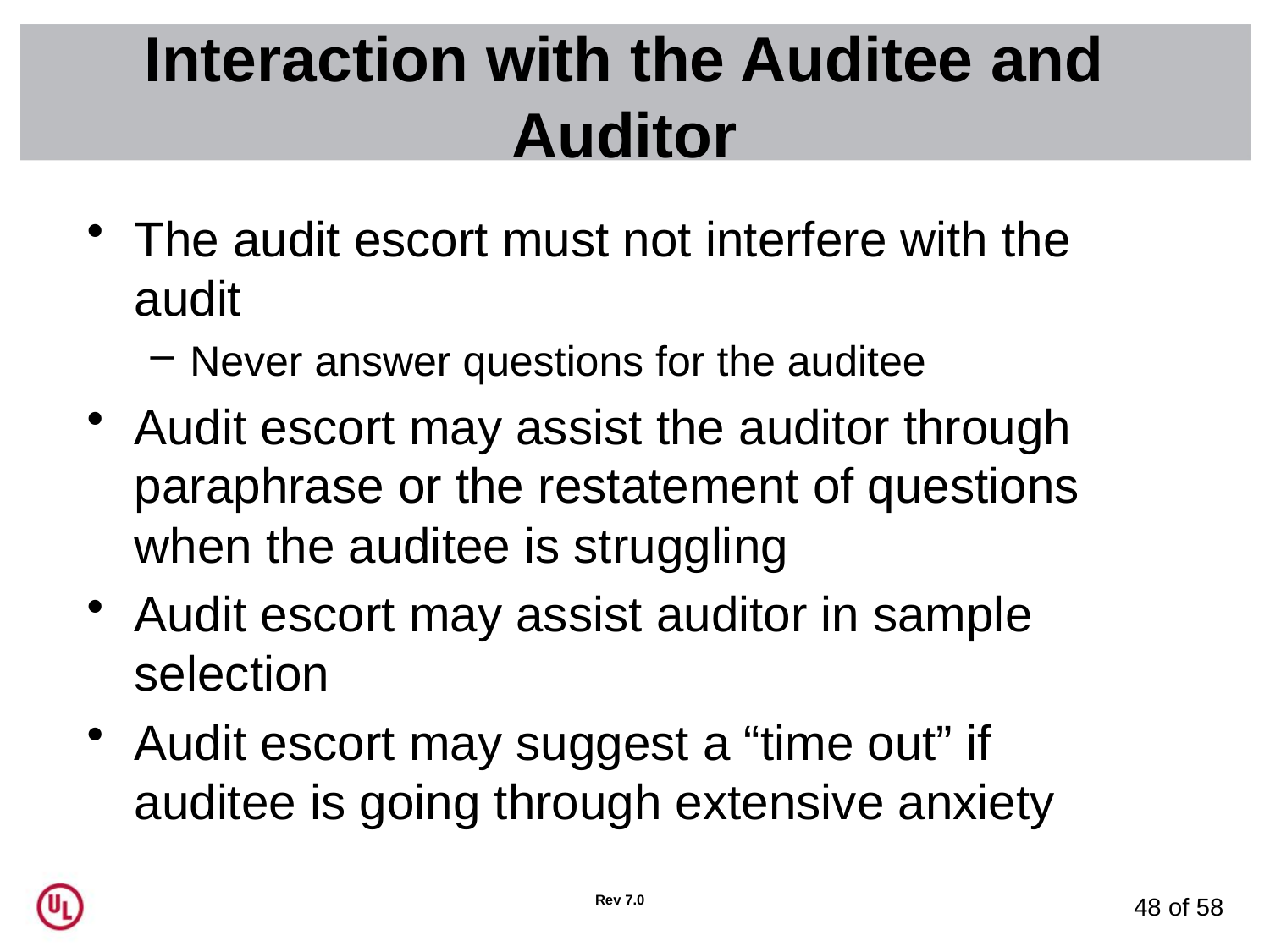

# Interaction with the Auditee and Auditor
The audit escort must not interfere with the audit
Never answer questions for the auditee
Audit escort may assist the auditor through paraphrase or the restatement of questions when the auditee is struggling
Audit escort may assist auditor in sample selection
Audit escort may suggest a “time out” if auditee is going through extensive anxiety

Rev 7.0
48 of 58